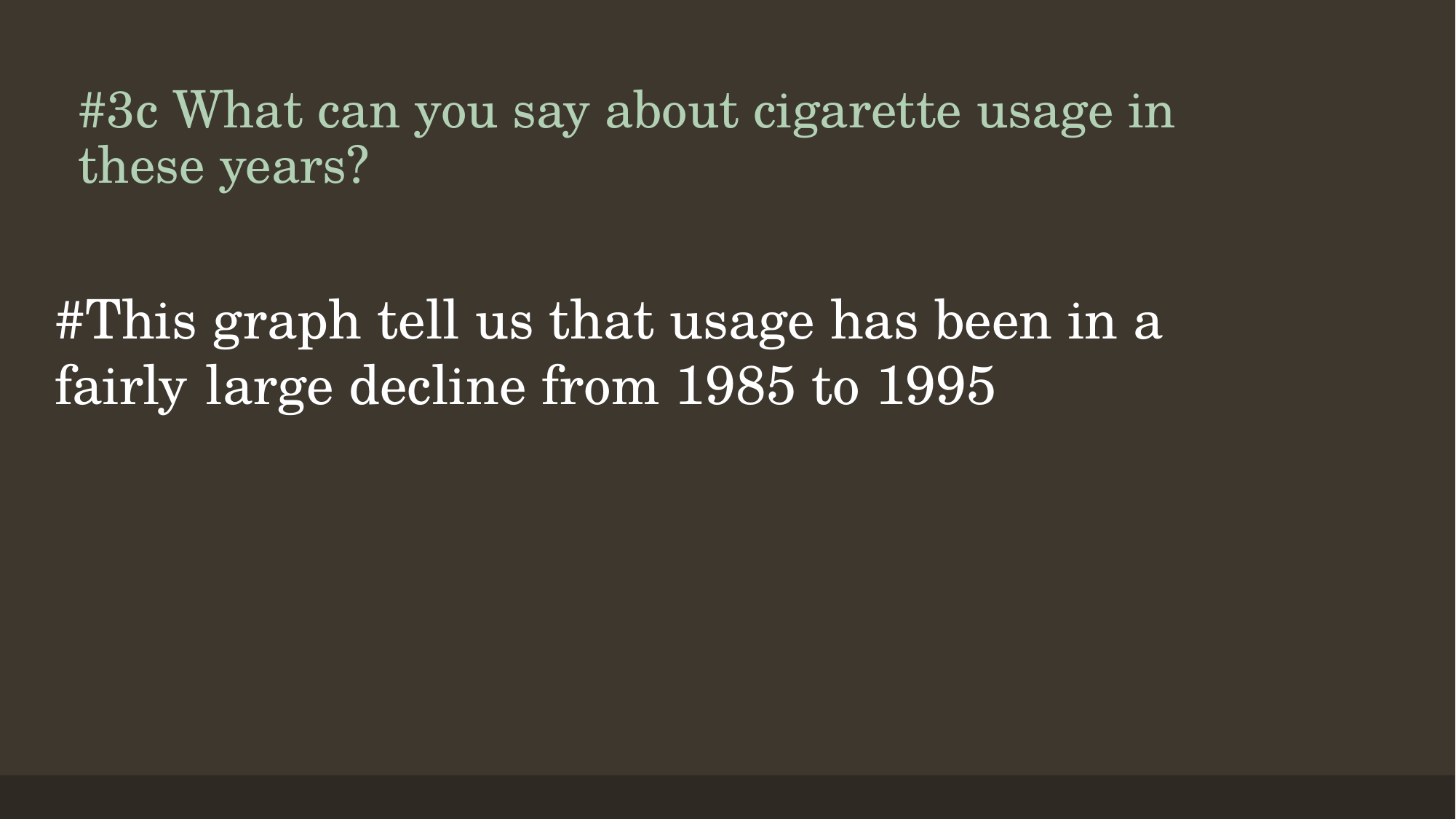

# #3c What can you say about cigarette usage in these years?

#This graph tell us that usage has been in a fairly large decline from 1985 to 1995